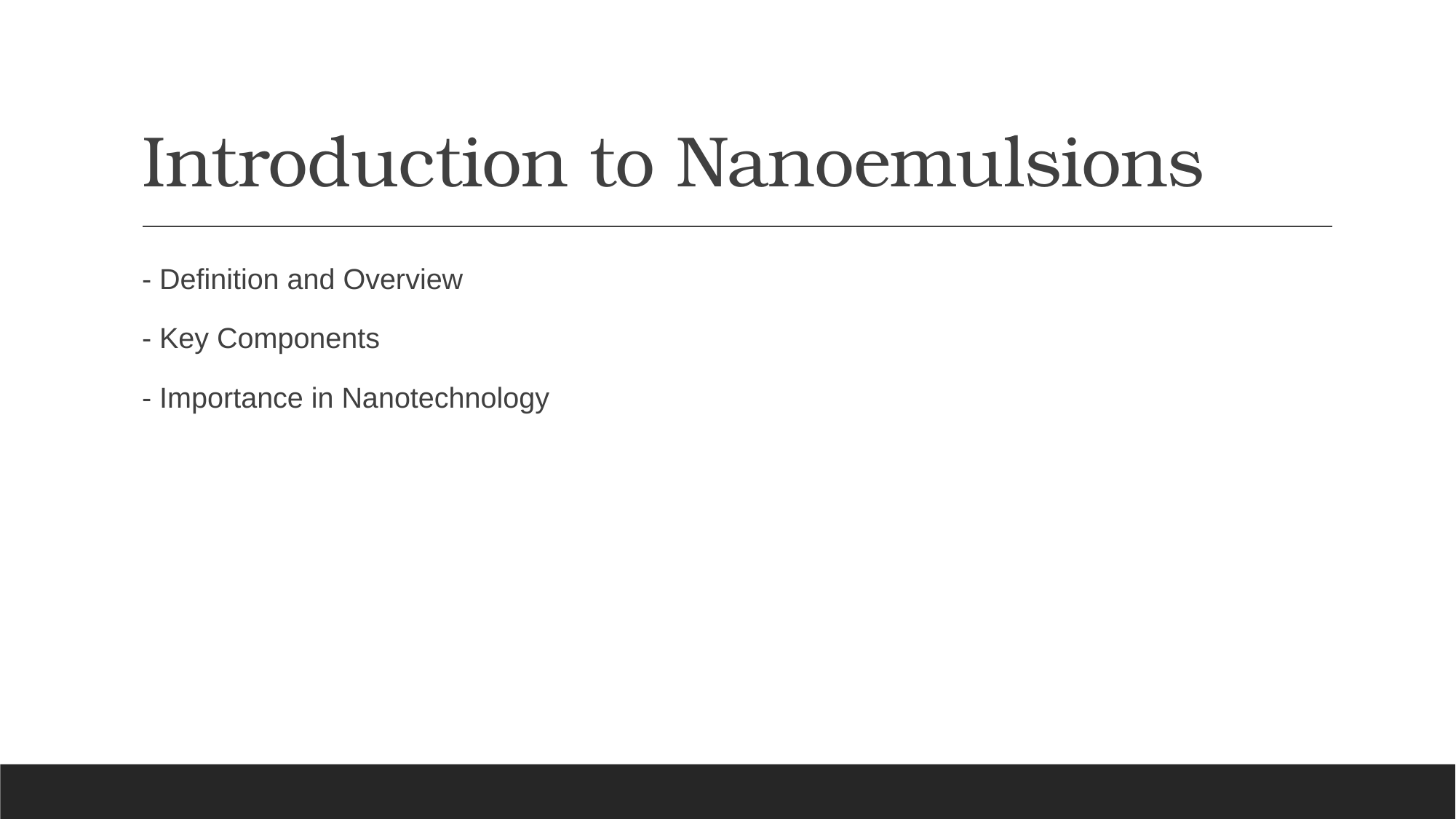

# Introduction to Nanoemulsions
- Definition and Overview
- Key Components
- Importance in Nanotechnology